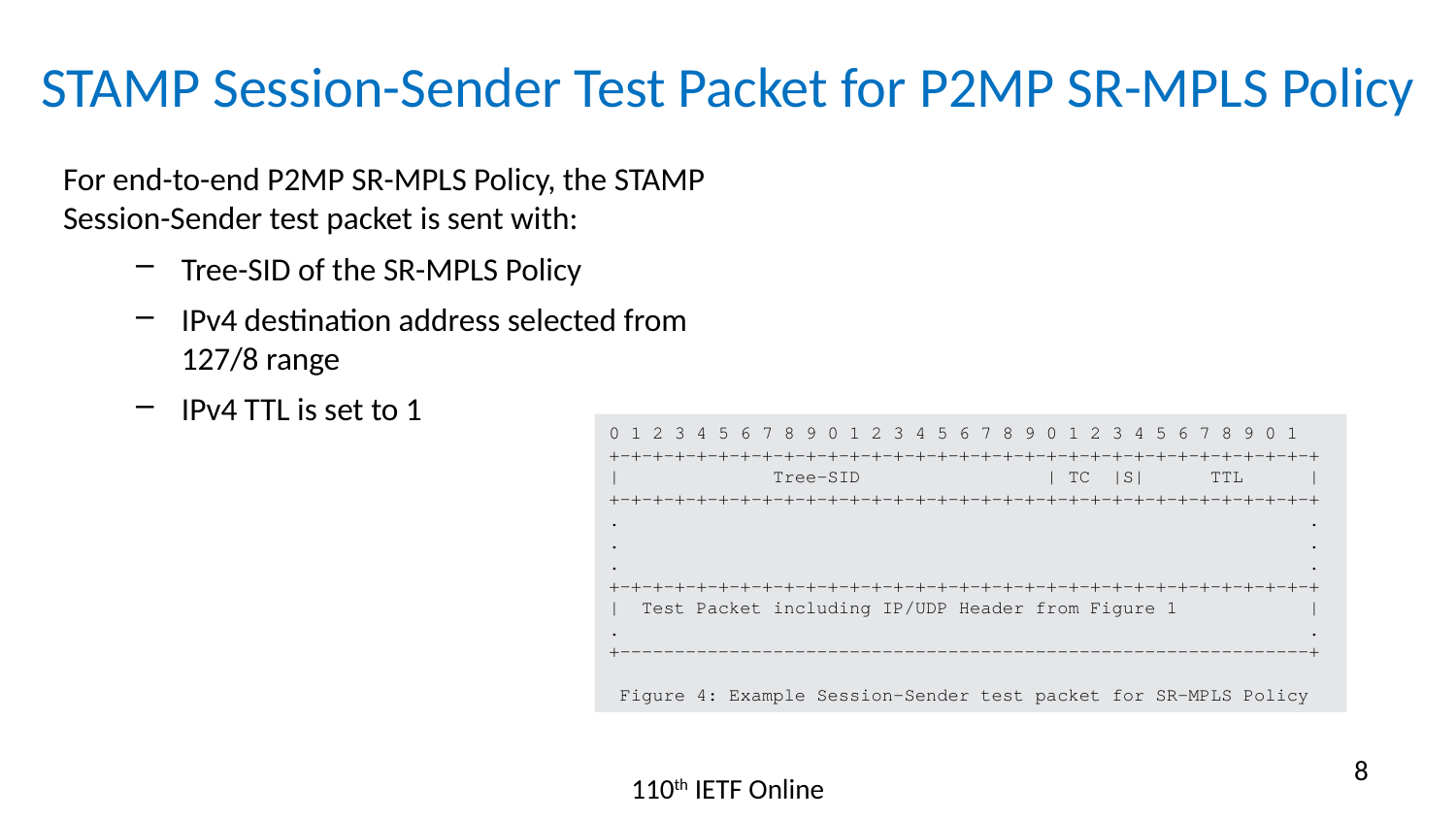

# STAMP Session-Sender Test Packet for P2MP SR-MPLS Policy
For end-to-end P2MP SR-MPLS Policy, the STAMP Session-Sender test packet is sent with:
Tree-SID of the SR-MPLS Policy
IPv4 destination address selected from 127/8 range
IPv4 TTL is set to 1

0 1 2 3 4 5 6 7 8 9 0 1 2 3 4 5 6 7 8 9 0 1 2 3 4 5 6 7 8 9 0 1
+-+-+-+-+-+-+-+-+-+-+-+-+-+-+-+-+-+-+-+-+-+-+-+-+-+-+-+-+-+-+-+-+
|              Tree-SID                 | TC  |S|      TTL      |
+-+-+-+-+-+-+-+-+-+-+-+-+-+-+-+-+-+-+-+-+-+-+-+-+-+-+-+-+-+-+-+-+
.                                                               .
.                                                               .
.                                                               .
+-+-+-+-+-+-+-+-+-+-+-+-+-+-+-+-+-+-+-+-+-+-+-+-+-+-+-+-+-+-+-+-+
|  Test Packet including IP/UDP Header from Figure 1            |
.                                                               .
+---------------------------------------------------------------+

 Figure 4: Example Session-Sender test packet for SR-MPLS Policy
8
110th IETF Online